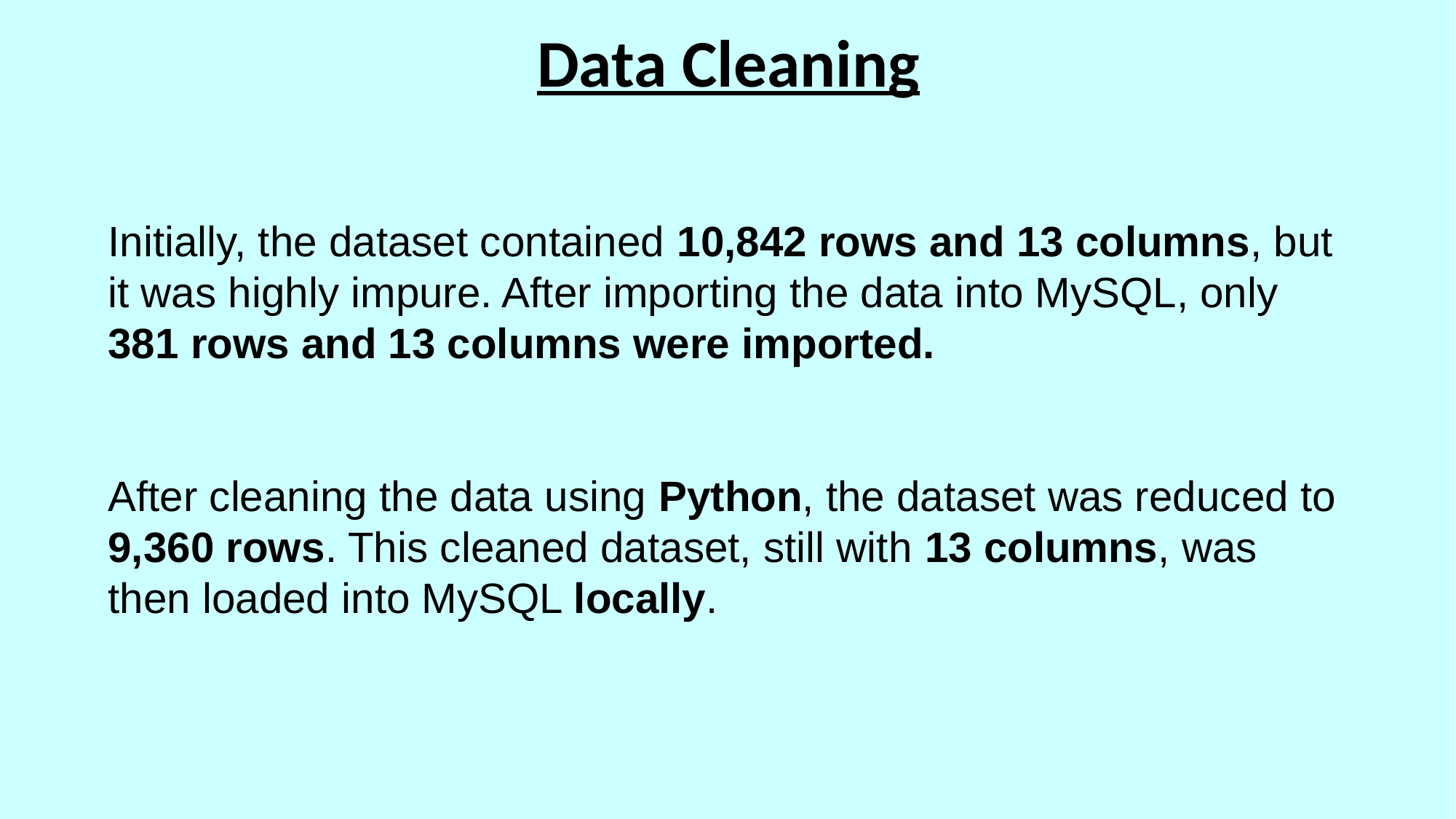

# Data Cleaning
Initially, the dataset contained 10,842 rows and 13 columns, but  it was highly impure. After importing the data into MySQL, only 381 rows and 13 columns were imported.
After cleaning the data using Python, the dataset was reduced to 9,360 rows. This cleaned dataset, still with 13 columns, was then loaded into MySQL locally.